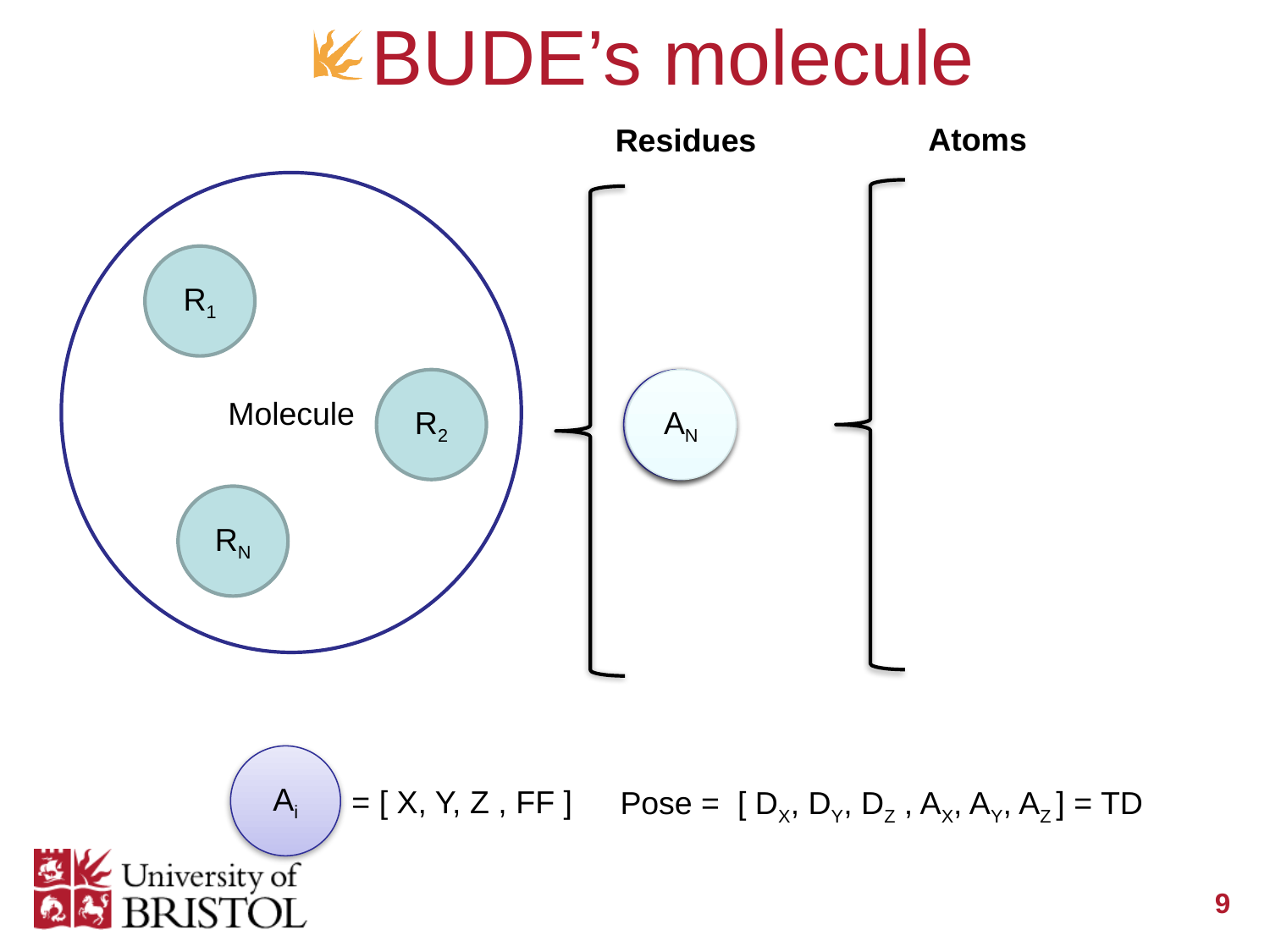

BUDE’s molecule
Atoms
Residues
Molecule

R1
R2
A2
AN
A1
RN
Ai
 = [ X, Y, Z , FF ]
Pose =  [ DX, DY, DZ , AX, AY, AZ ] = TD
9